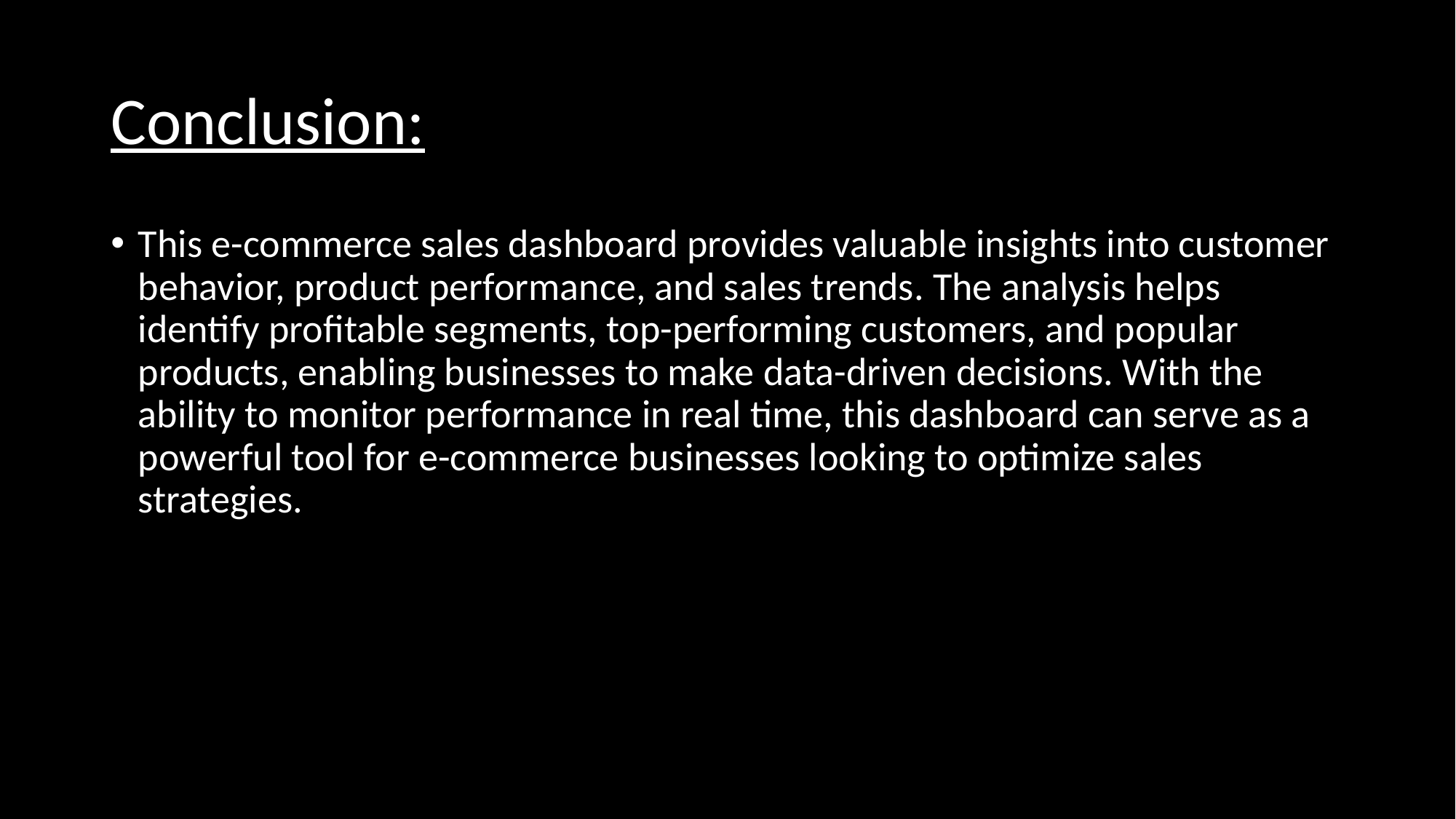

# Conclusion:
This e-commerce sales dashboard provides valuable insights into customer behavior, product performance, and sales trends. The analysis helps identify profitable segments, top-performing customers, and popular products, enabling businesses to make data-driven decisions. With the ability to monitor performance in real time, this dashboard can serve as a powerful tool for e-commerce businesses looking to optimize sales strategies.